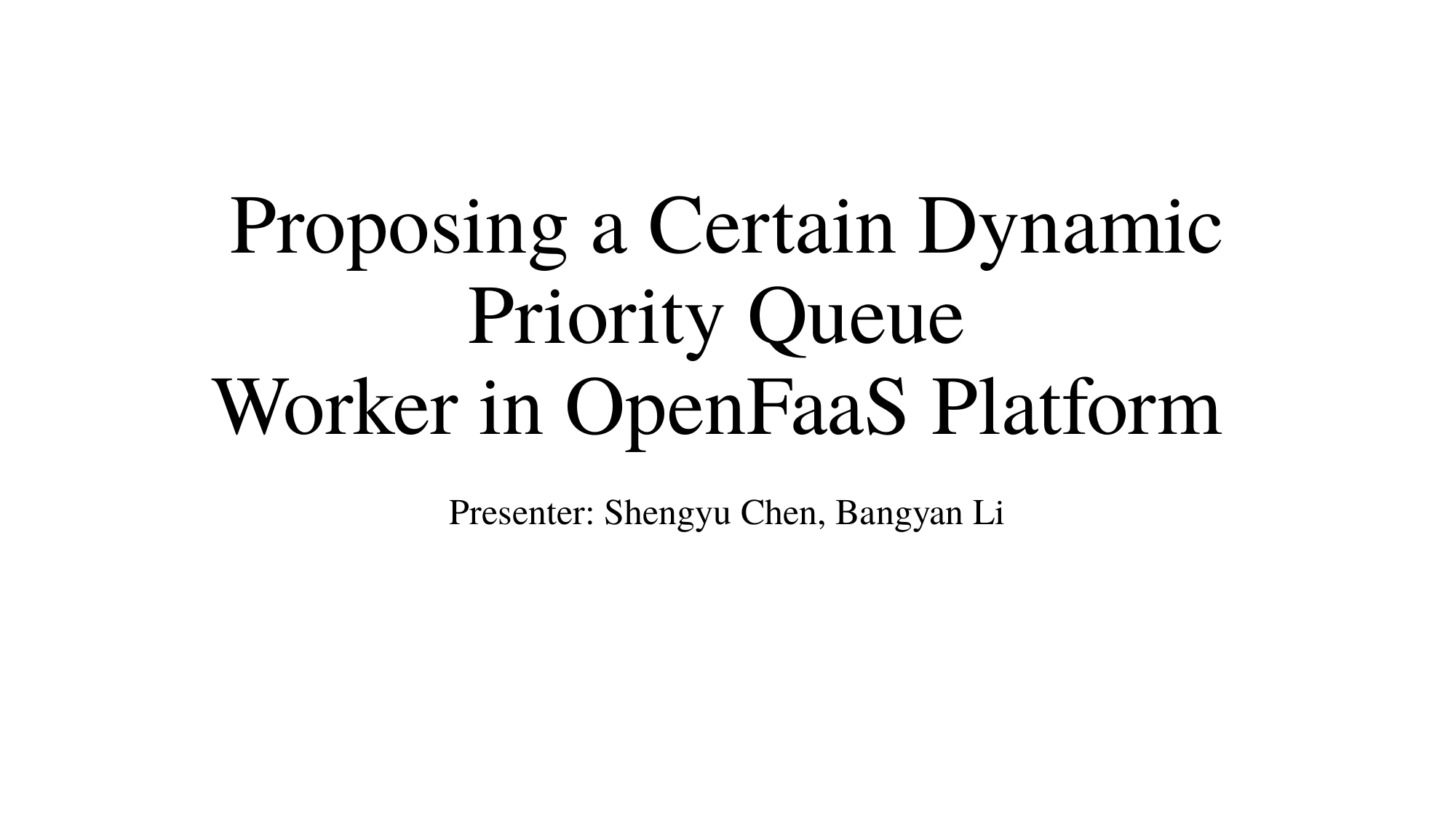

# Proposing a Certain Dynamic Priority Queue Worker in OpenFaaS Platform
Presenter: Shengyu Chen, Bangyan Li